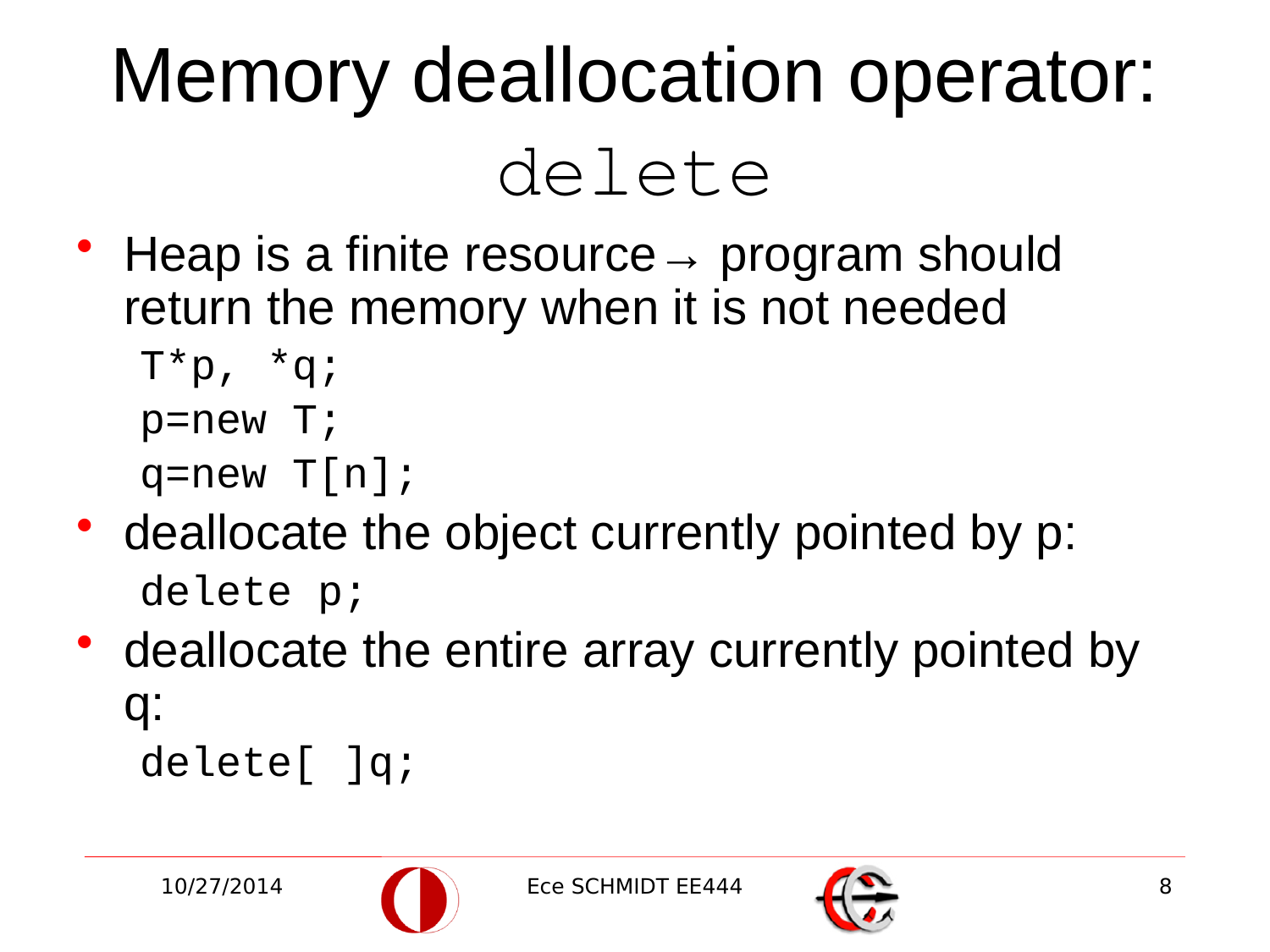

# Memory deallocation operator: delete
Heap is a finite resource→ program should return the memory when it is not needed
T*p, *q;
p=new T;
q=new T[n];
deallocate the object currently pointed by p:
delete p;
deallocate the entire array currently pointed by q:
delete[ ]q;

10/27/2014
Ece SCHMIDT EE444
8